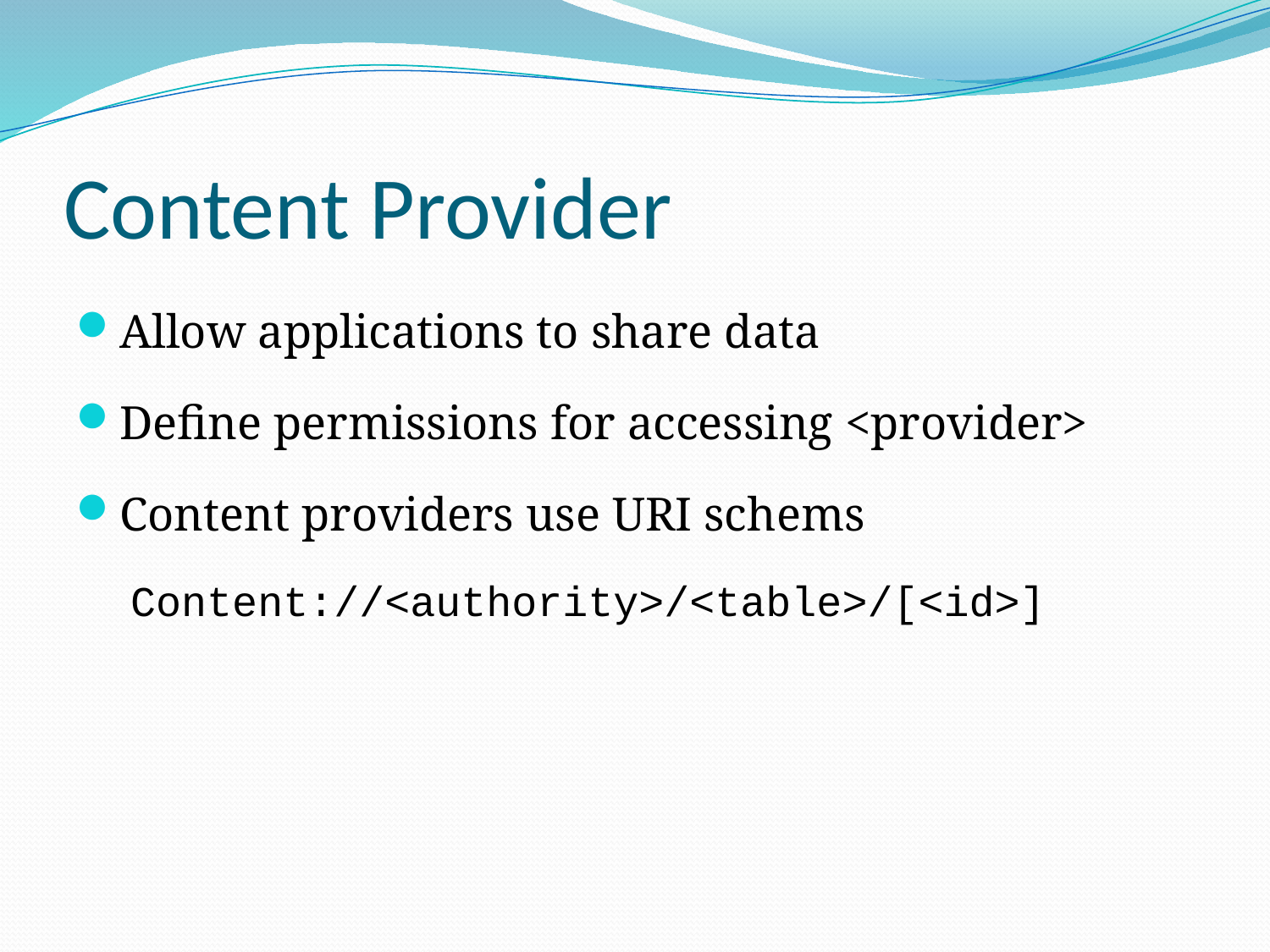

# Content Provider
Allow applications to share data
Define permissions for accessing <provider>
Content providers use URI schems
Content://<authority>/<table>/[<id>]